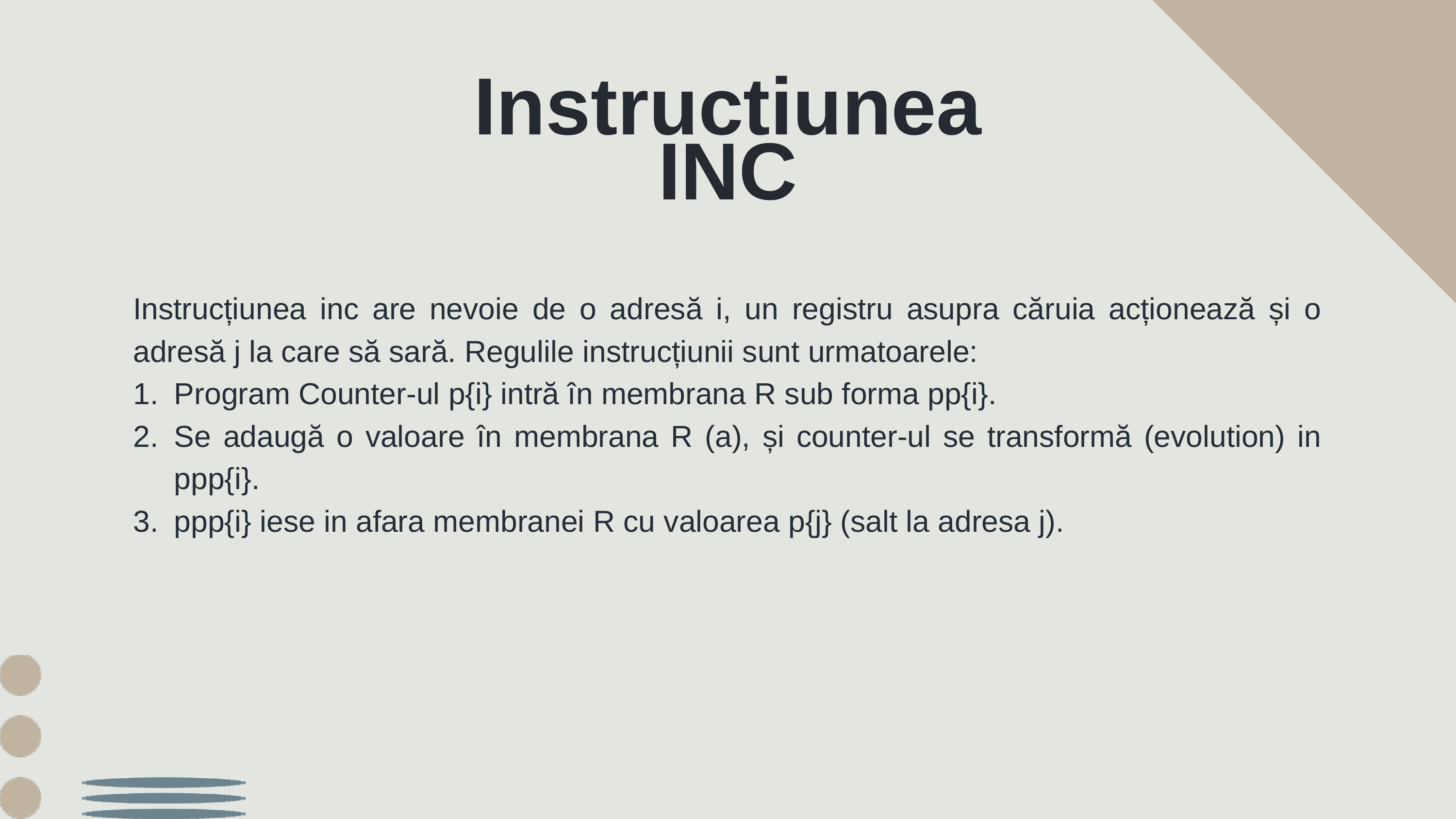

Instructiunea INC
Instrucțiunea inc are nevoie de o adresă i, un registru asupra căruia acționează și o adresă j la care să sară. Regulile instrucțiunii sunt urmatoarele:
Program Counter-ul p{i} intră în membrana R sub forma pp{i}.
Se adaugă o valoare în membrana R (a), și counter-ul se transformă (evolution) in ppp{i}.
ppp{i} iese in afara membranei R cu valoarea p{j} (salt la adresa j).